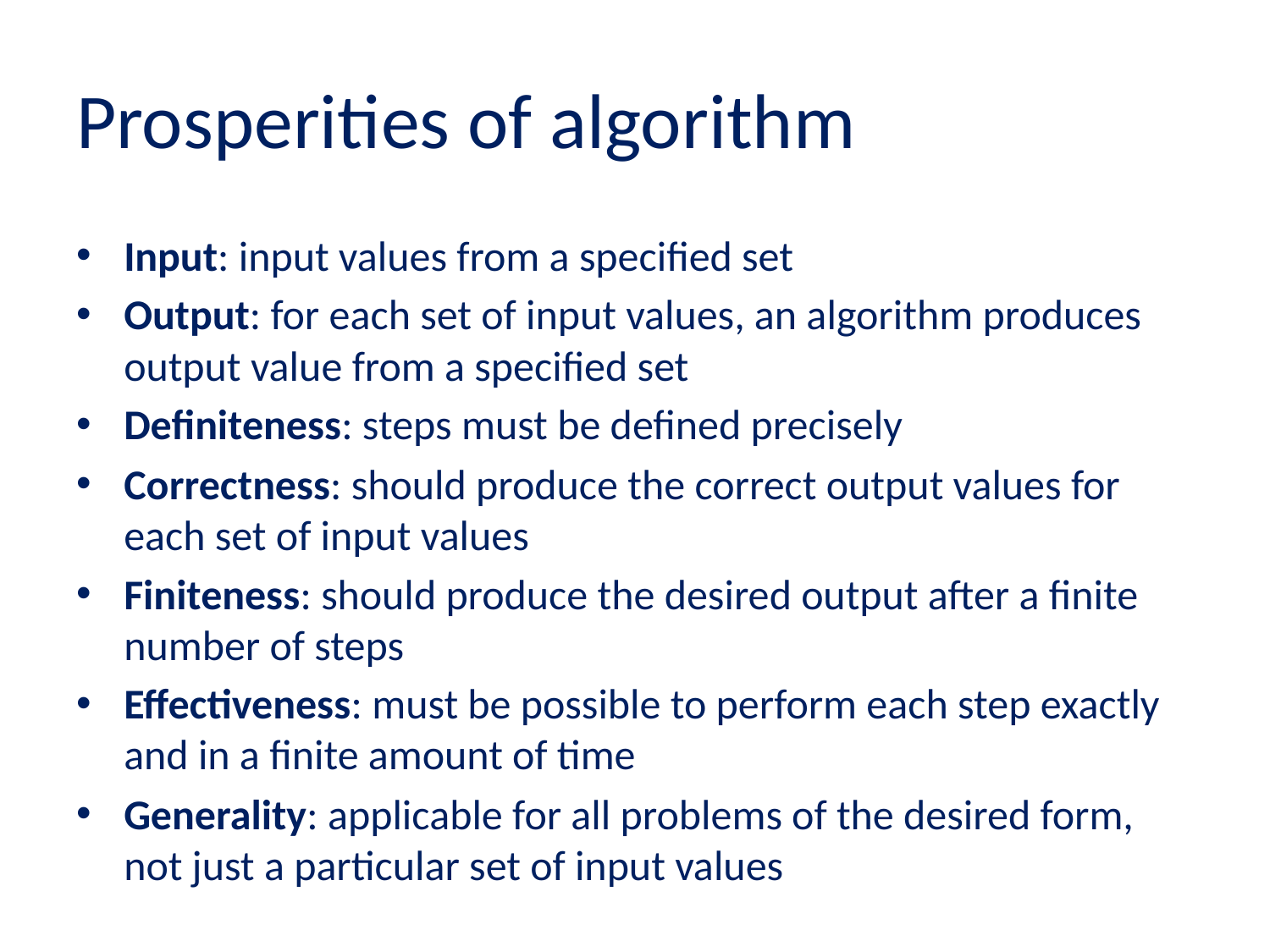

# Prosperities of algorithm
Input: input values from a specified set
Output: for each set of input values, an algorithm produces output value from a specified set
Definiteness: steps must be defined precisely
Correctness: should produce the correct output values for each set of input values
Finiteness: should produce the desired output after a finite number of steps
Effectiveness: must be possible to perform each step exactly and in a finite amount of time
Generality: applicable for all problems of the desired form, not just a particular set of input values
6